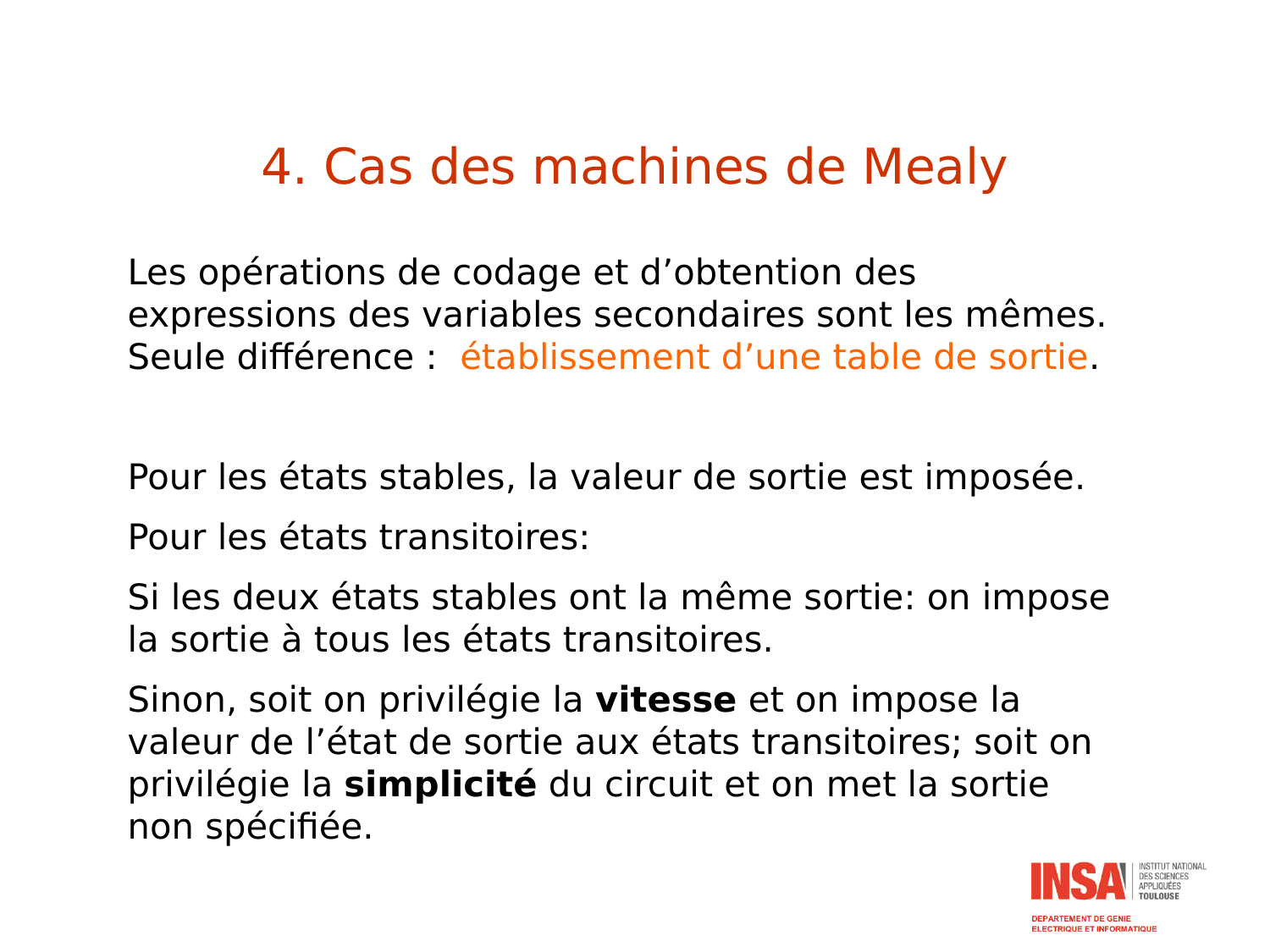

# 4. Cas des machines de Mealy
Les opérations de codage et d’obtention des expressions des variables secondaires sont les mêmes. Seule différence :  établissement d’une table de sortie.

Pour les états stables, la valeur de sortie est imposée.
Pour les états transitoires:
Si les deux états stables ont la même sortie: on impose la sortie à tous les états transitoires.
Sinon, soit on privilégie la vitesse et on impose la valeur de l’état de sortie aux états transitoires; soit on privilégie la simplicité du circuit et on met la sortie non spécifiée.